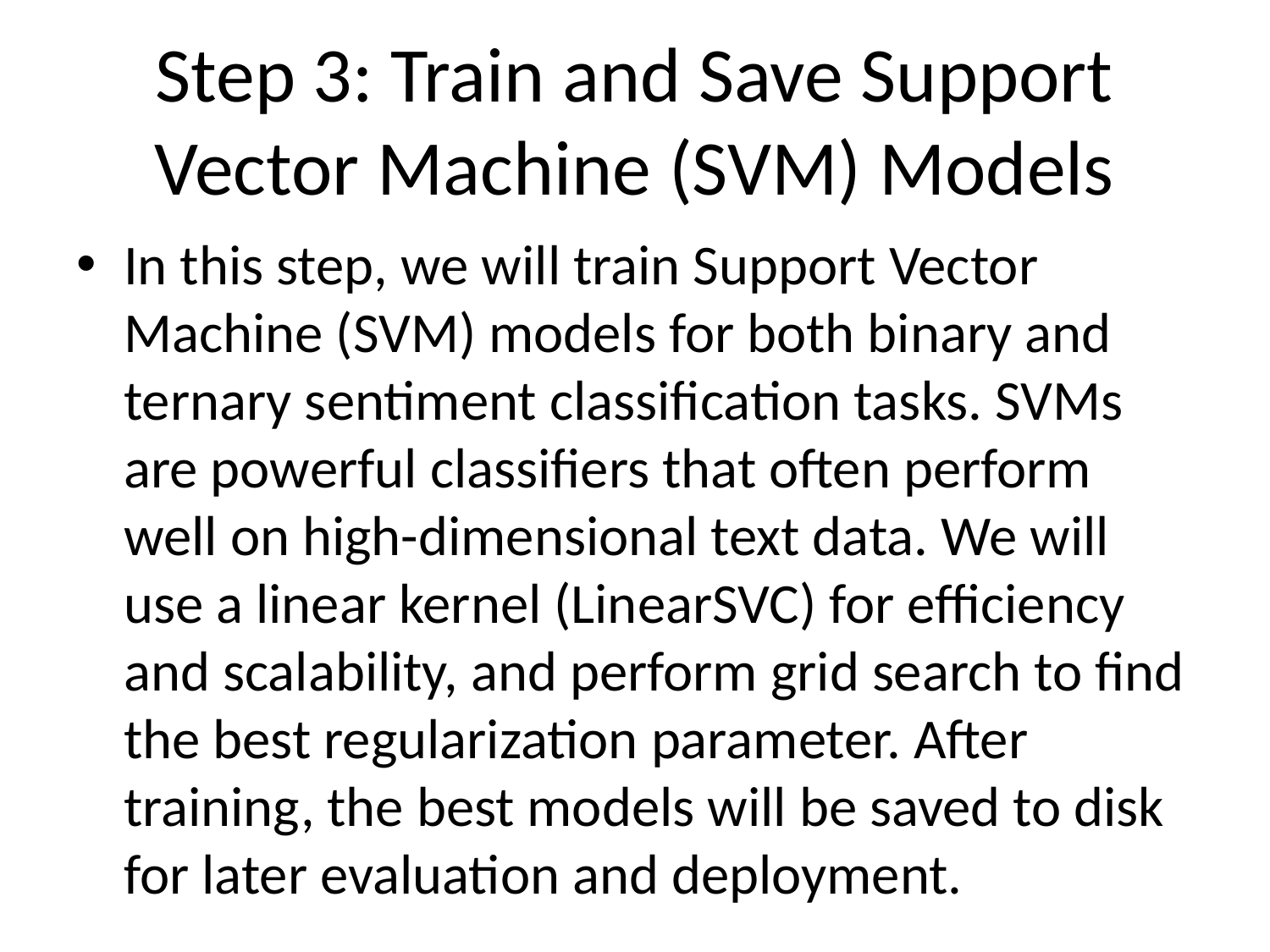

# Step 3: Train and Save Support Vector Machine (SVM) Models
In this step, we will train Support Vector Machine (SVM) models for both binary and ternary sentiment classification tasks. SVMs are powerful classifiers that often perform well on high-dimensional text data. We will use a linear kernel (LinearSVC) for efficiency and scalability, and perform grid search to find the best regularization parameter. After training, the best models will be saved to disk for later evaluation and deployment.